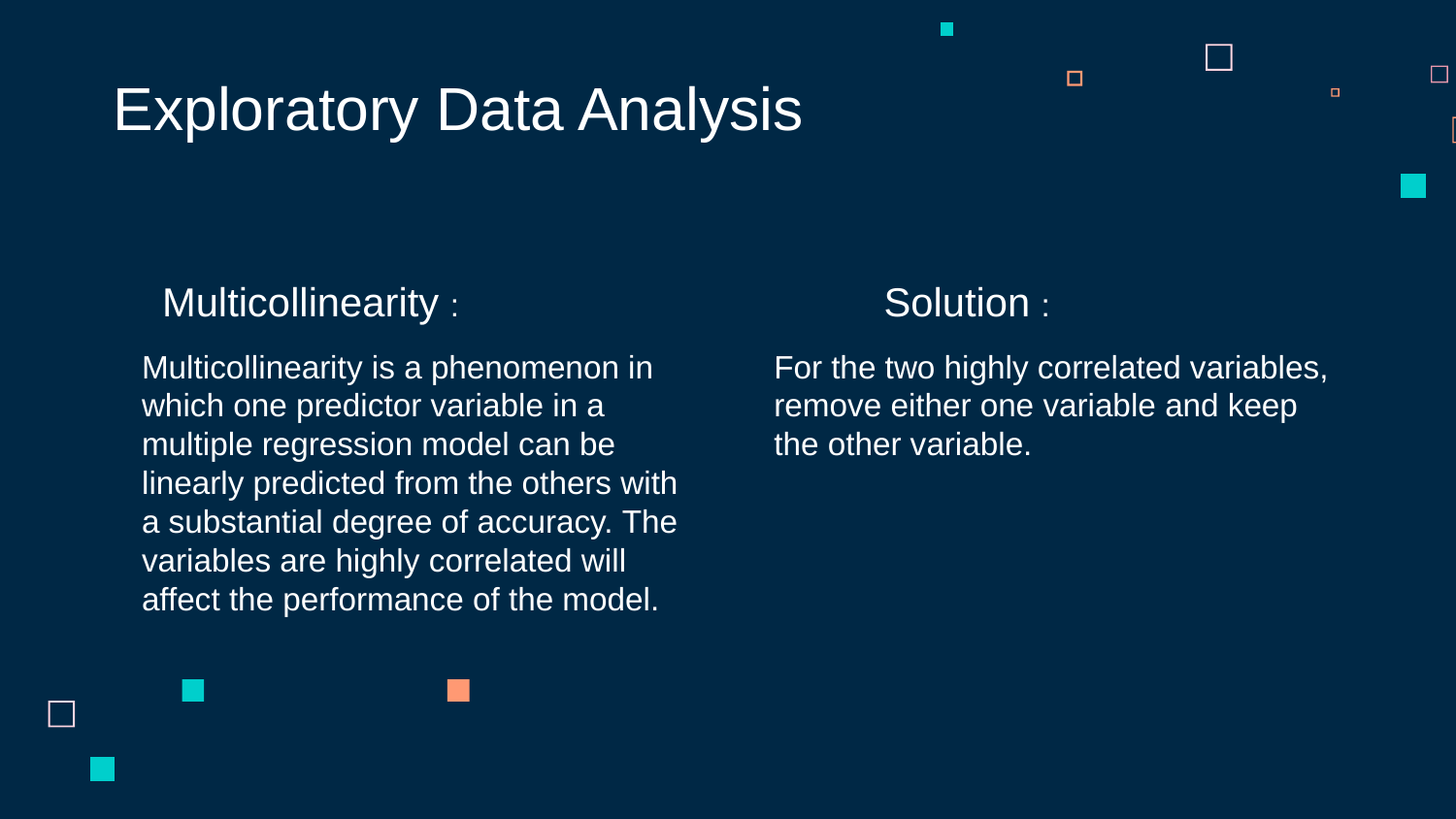

# Exploratory Data Analysis
Multicollinearity :
Solution :
For the two highly correlated variables, remove either one variable and keep the other variable.
Multicollinearity is a phenomenon in which one predictor variable in a multiple regression model can be linearly predicted from the others with a substantial degree of accuracy. The variables are highly correlated will affect the performance of the model.